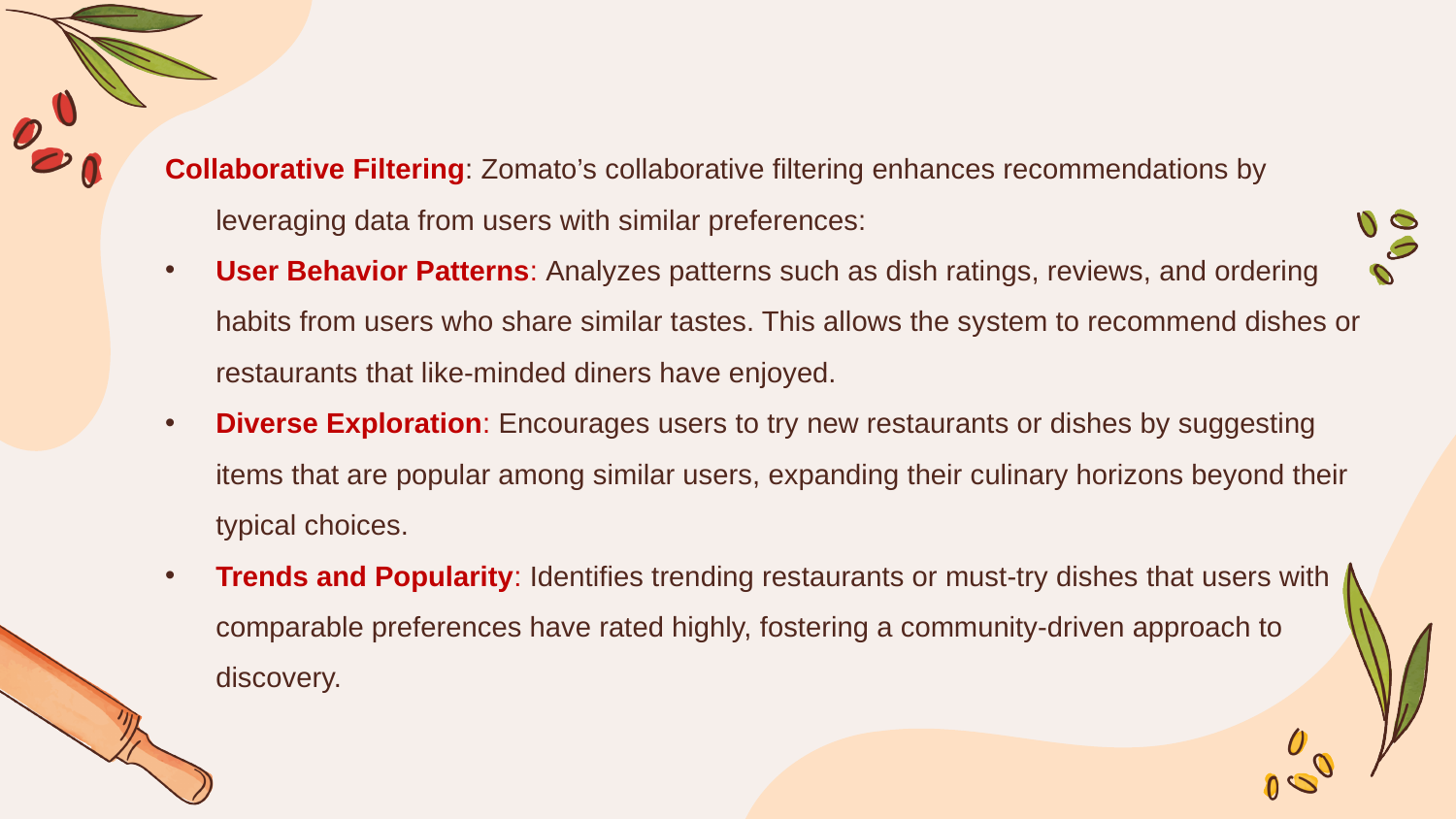

Collaborative Filtering: Zomato’s collaborative filtering enhances recommendations by leveraging data from users with similar preferences:
User Behavior Patterns: Analyzes patterns such as dish ratings, reviews, and ordering habits from users who share similar tastes. This allows the system to recommend dishes or restaurants that like-minded diners have enjoyed.
Diverse Exploration: Encourages users to try new restaurants or dishes by suggesting items that are popular among similar users, expanding their culinary horizons beyond their typical choices.
Trends and Popularity: Identifies trending restaurants or must-try dishes that users with comparable preferences have rated highly, fostering a community-driven approach to discovery.